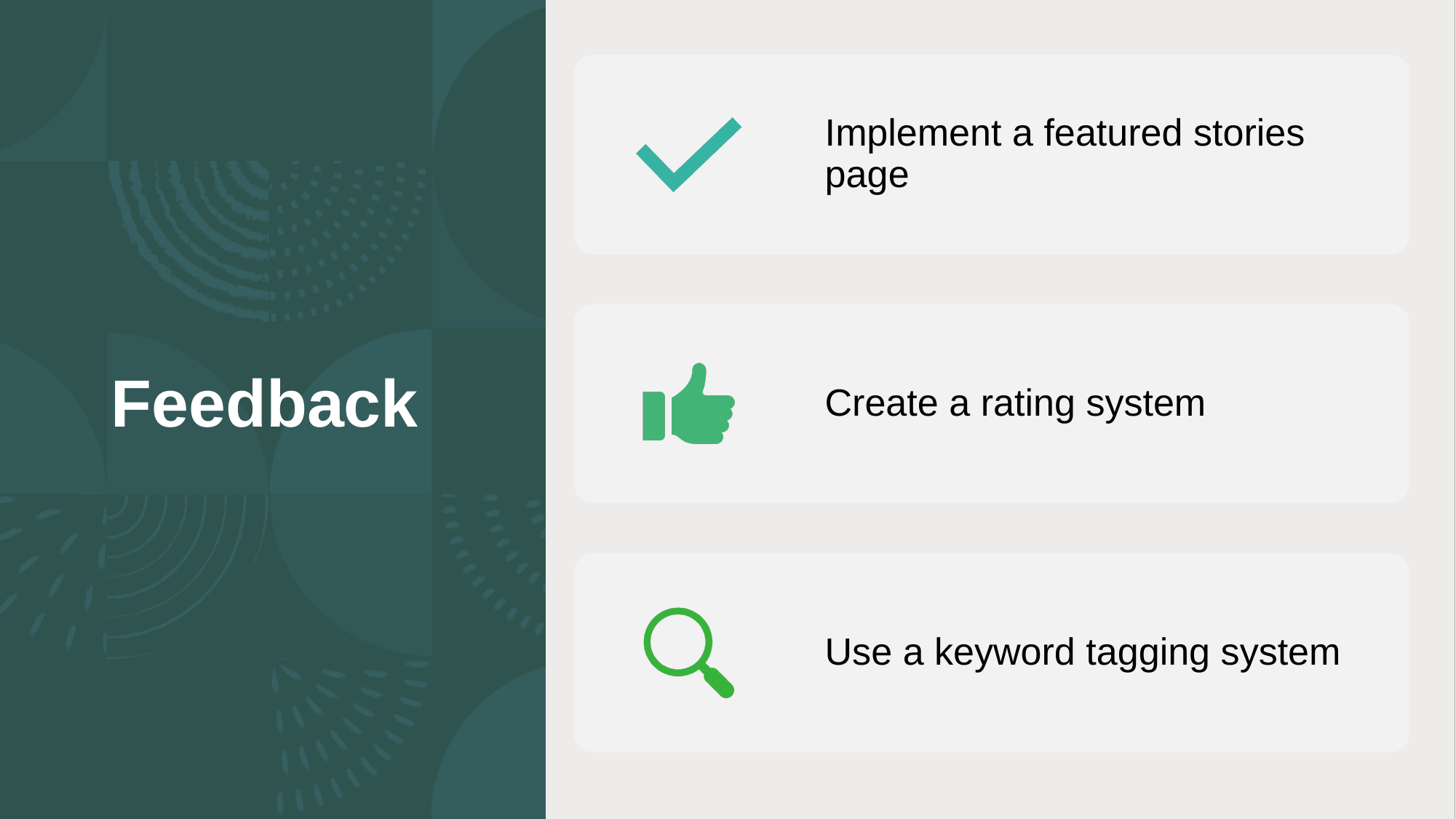

Implement a featured stories page
Create a rating system
Use a keyword tagging system
# Feedback